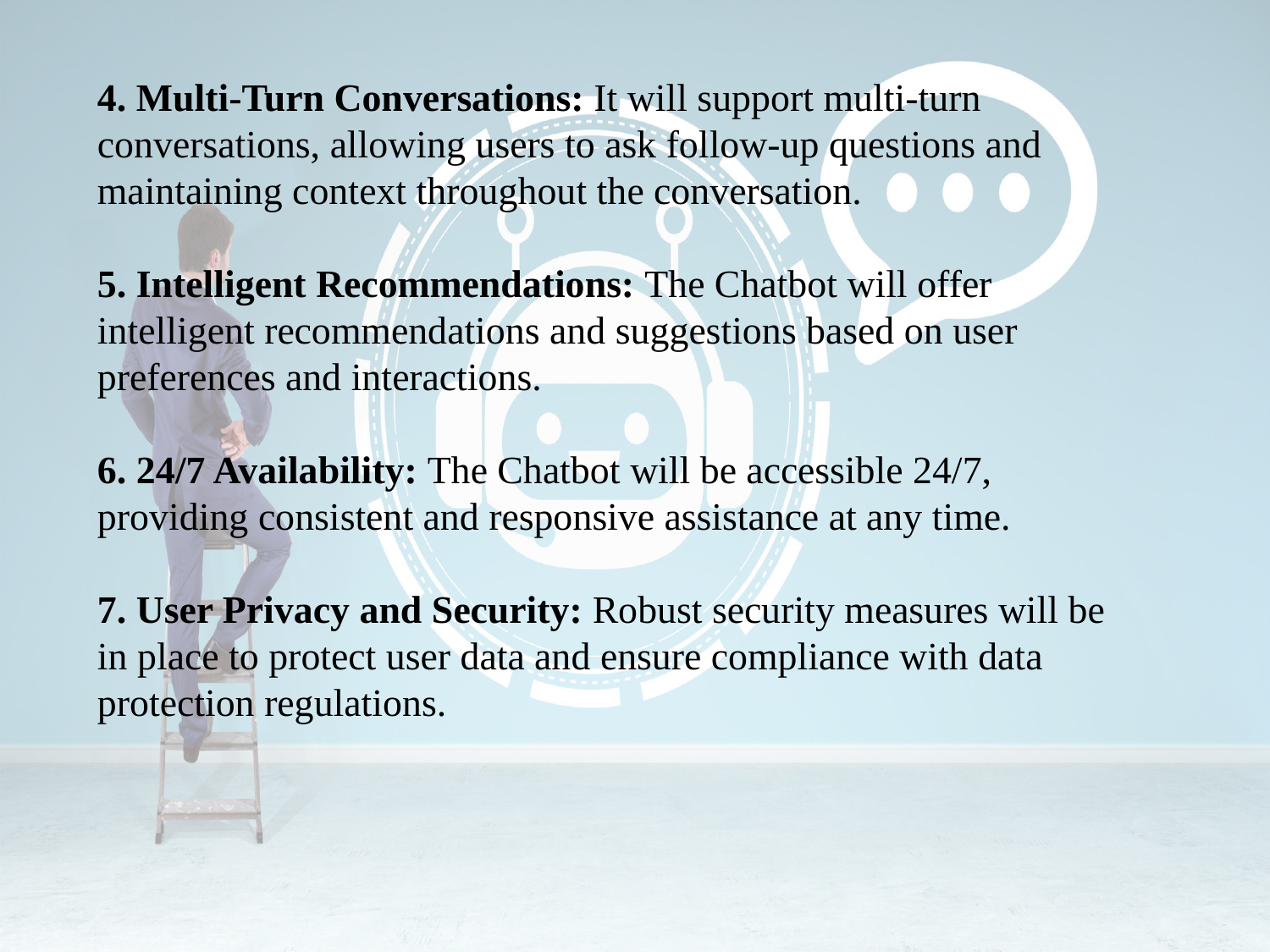

4. Multi-Turn Conversations: It will support multi-turn conversations, allowing users to ask follow-up questions and maintaining context throughout the conversation.

5. Intelligent Recommendations: The Chatbot will offer intelligent recommendations and suggestions based on user preferences and interactions.

6. 24/7 Availability: The Chatbot will be accessible 24/7, providing consistent and responsive assistance at any time.

7. User Privacy and Security: Robust security measures will be in place to protect user data and ensure compliance with data protection regulations.